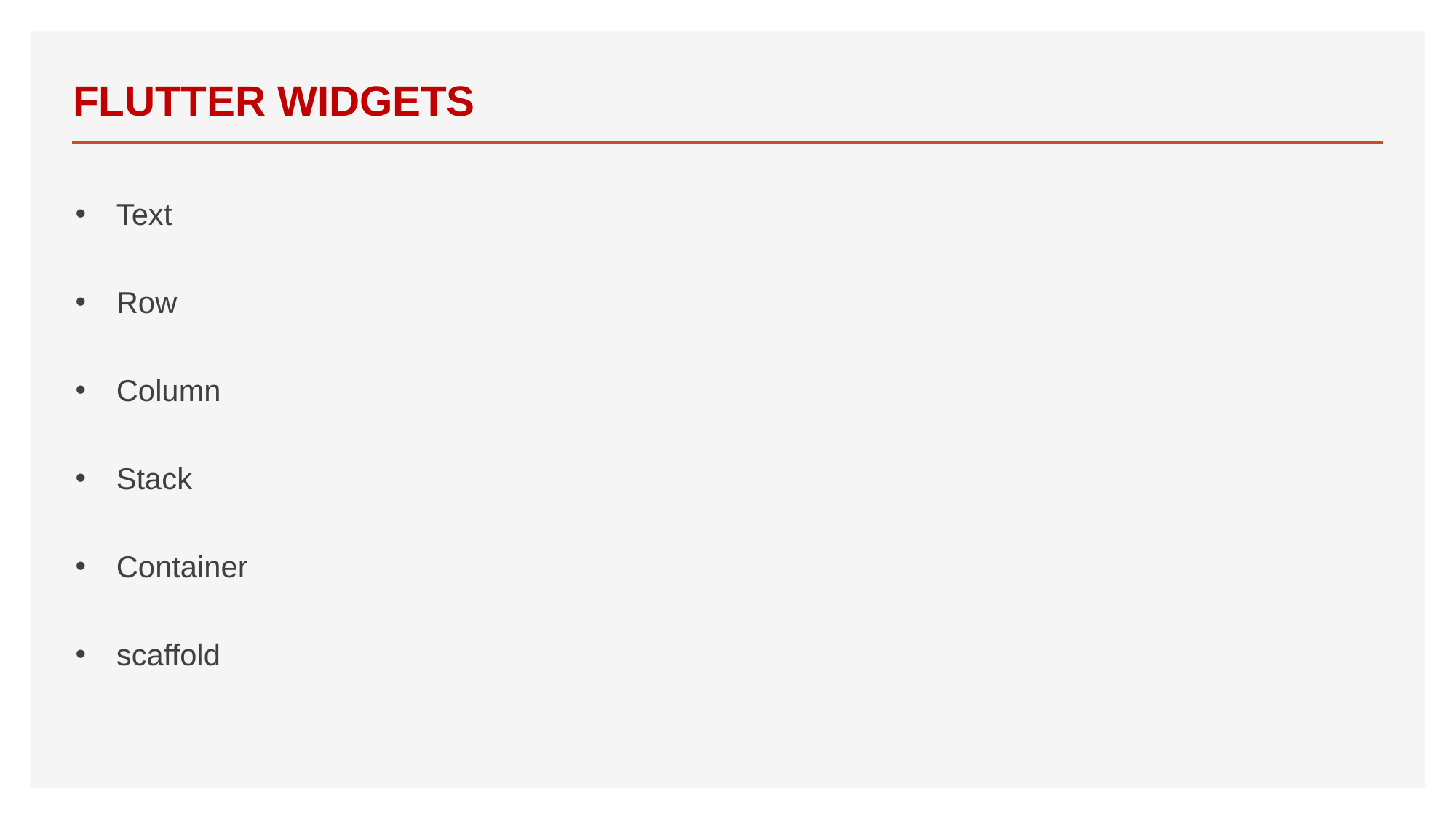

# FLUTTER WIDGETS
Text
Row
Column
Stack
Container
scaffold